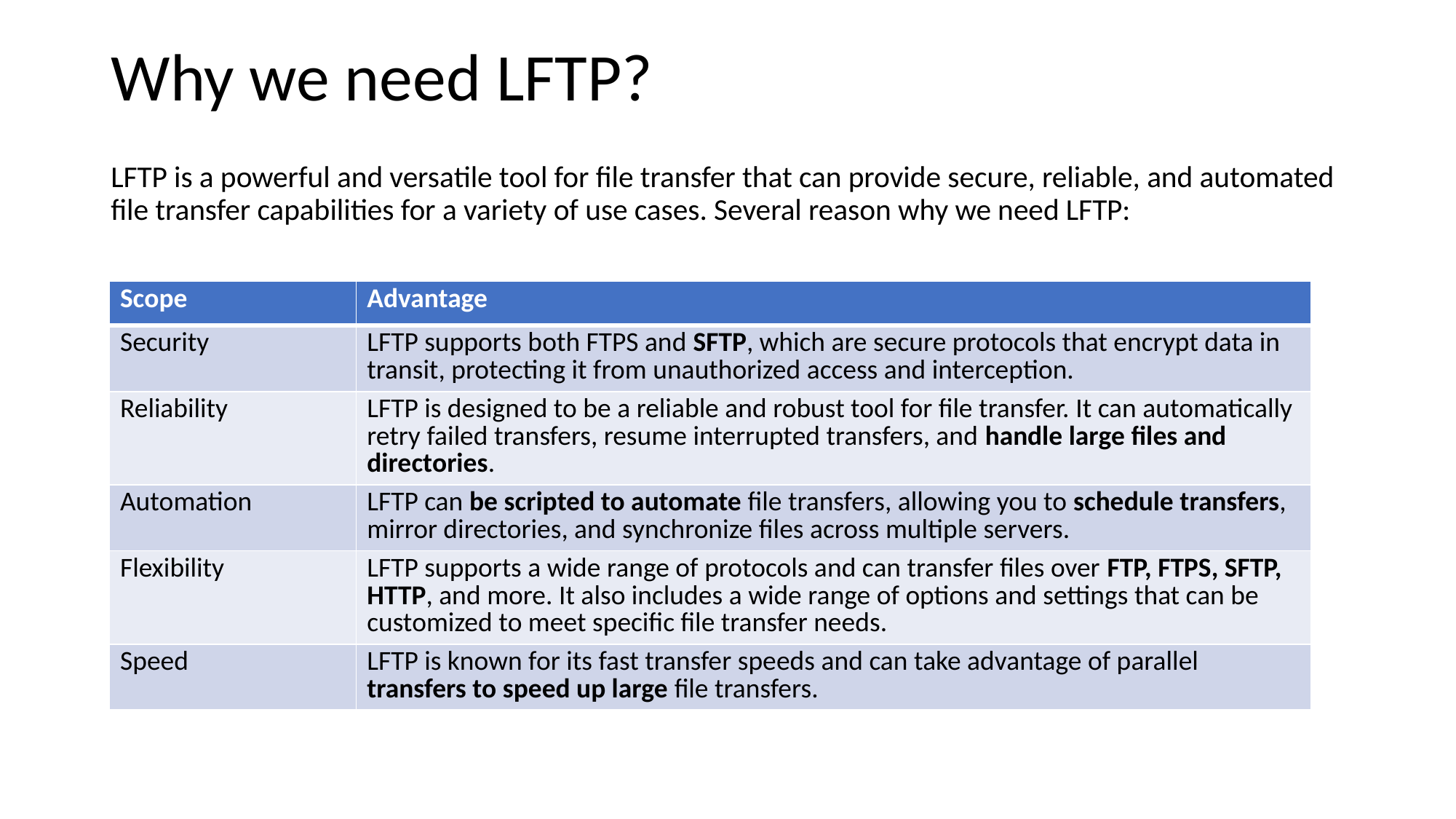

# Why we need LFTP?
LFTP is a powerful and versatile tool for file transfer that can provide secure, reliable, and automated file transfer capabilities for a variety of use cases. Several reason why we need LFTP:

| Scope | Advantage |
| --- | --- |
| Security | LFTP supports both FTPS and SFTP, which are secure protocols that encrypt data in transit, protecting it from unauthorized access and interception. |
| Reliability | LFTP is designed to be a reliable and robust tool for file transfer. It can automatically retry failed transfers, resume interrupted transfers, and handle large files and directories. |
| Automation | LFTP can be scripted to automate file transfers, allowing you to schedule transfers, mirror directories, and synchronize files across multiple servers. |
| Flexibility | LFTP supports a wide range of protocols and can transfer files over FTP, FTPS, SFTP, HTTP, and more. It also includes a wide range of options and settings that can be customized to meet specific file transfer needs. |
| Speed | LFTP is known for its fast transfer speeds and can take advantage of parallel transfers to speed up large file transfers. |